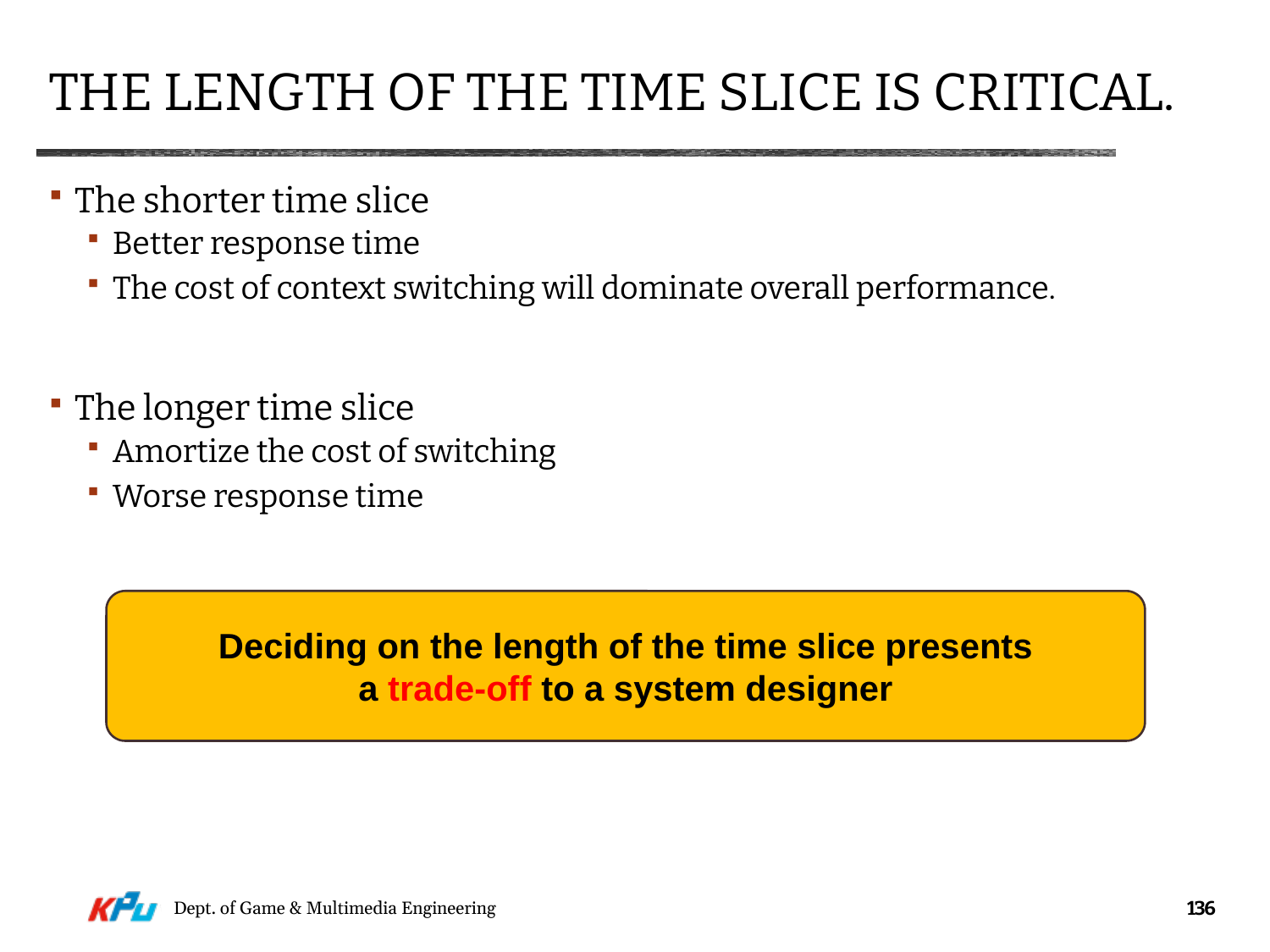

# The length of the time slice is critical.
The shorter time slice
Better response time
The cost of context switching will dominate overall performance.

The longer time slice
Amortize the cost of switching
Worse response time
Deciding on the length of the time slice presents
a trade-off to a system designer
Dept. of Game & Multimedia Engineering
136